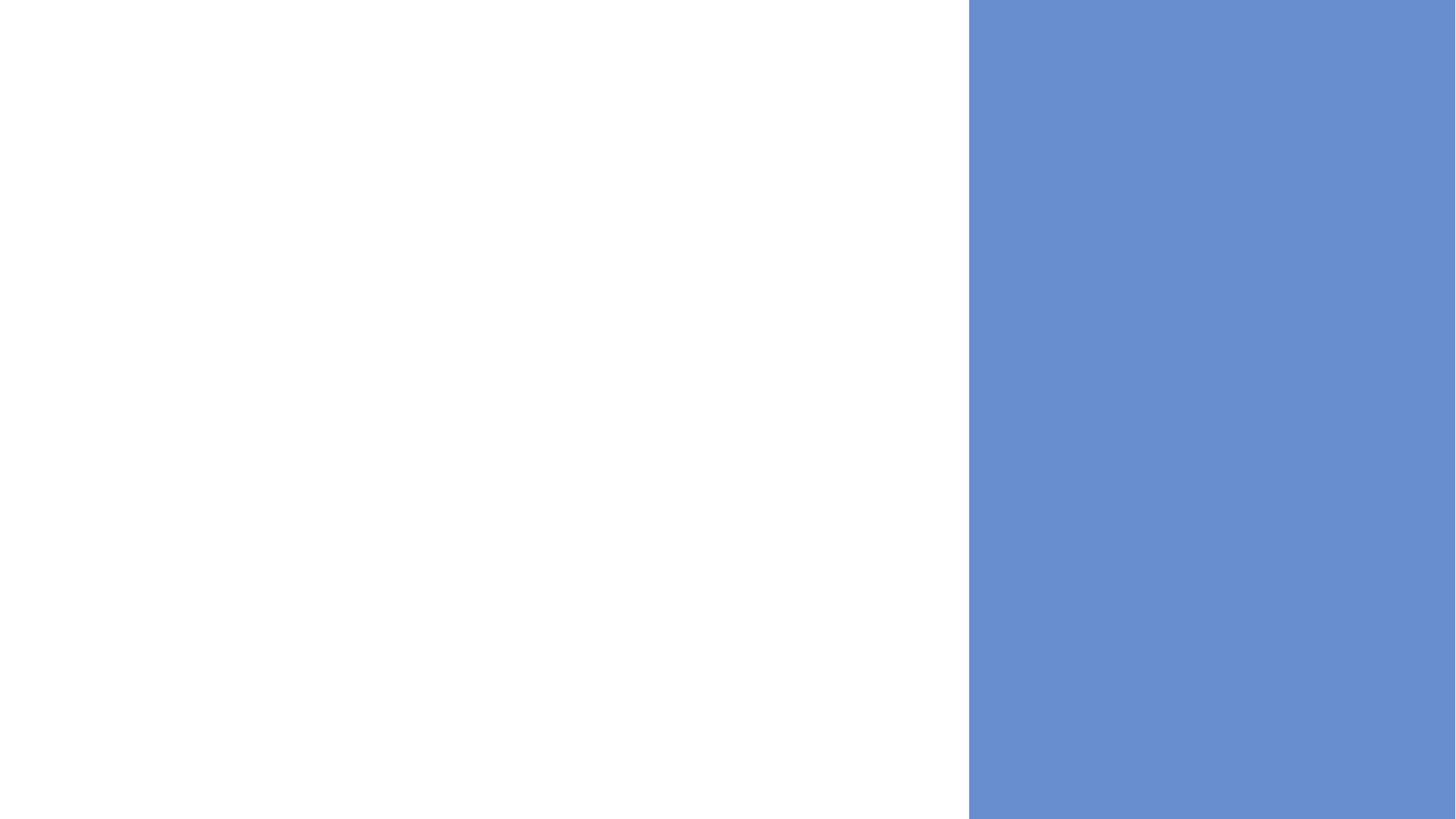

# COLLABORATIVE SONG RECOMMENDATION SYSTEM USING NEO4J